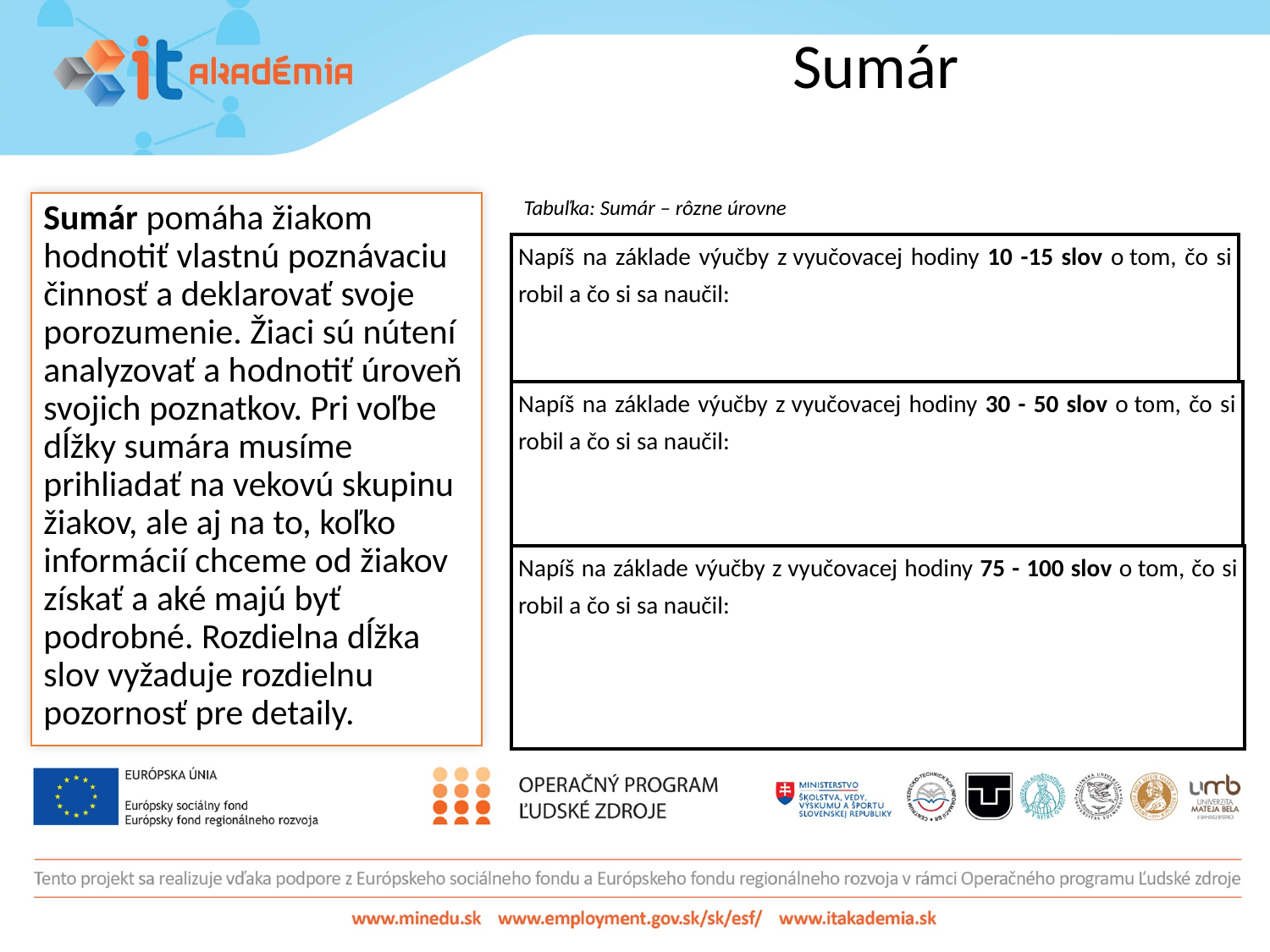

Sumár
Tabuľka: Sumár – rôzne úrovne
Sumár pomáha žiakom hodnotiť vlastnú poznávaciu činnosť a deklarovať svoje porozumenie. Žiaci sú nútení analyzovať a hodnotiť úroveň svojich poznatkov. Pri voľbe dĺžky sumára musíme prihliadať na vekovú skupinu žiakov, ale aj na to, koľko informácií chceme od žiakov získať a aké majú byť podrobné. Rozdielna dĺžka slov vyžaduje rozdielnu pozornosť pre detaily.
| Napíš na základe výučby z vyučovacej hodiny 10 -15 slov o tom, čo si robil a čo si sa naučil: |
| --- |
| Napíš na základe výučby z vyučovacej hodiny 30 - 50 slov o tom, čo si robil a čo si sa naučil: |
| --- |
| Napíš na základe výučby z vyučovacej hodiny 75 - 100 slov o tom, čo si robil a čo si sa naučil: |
| --- |